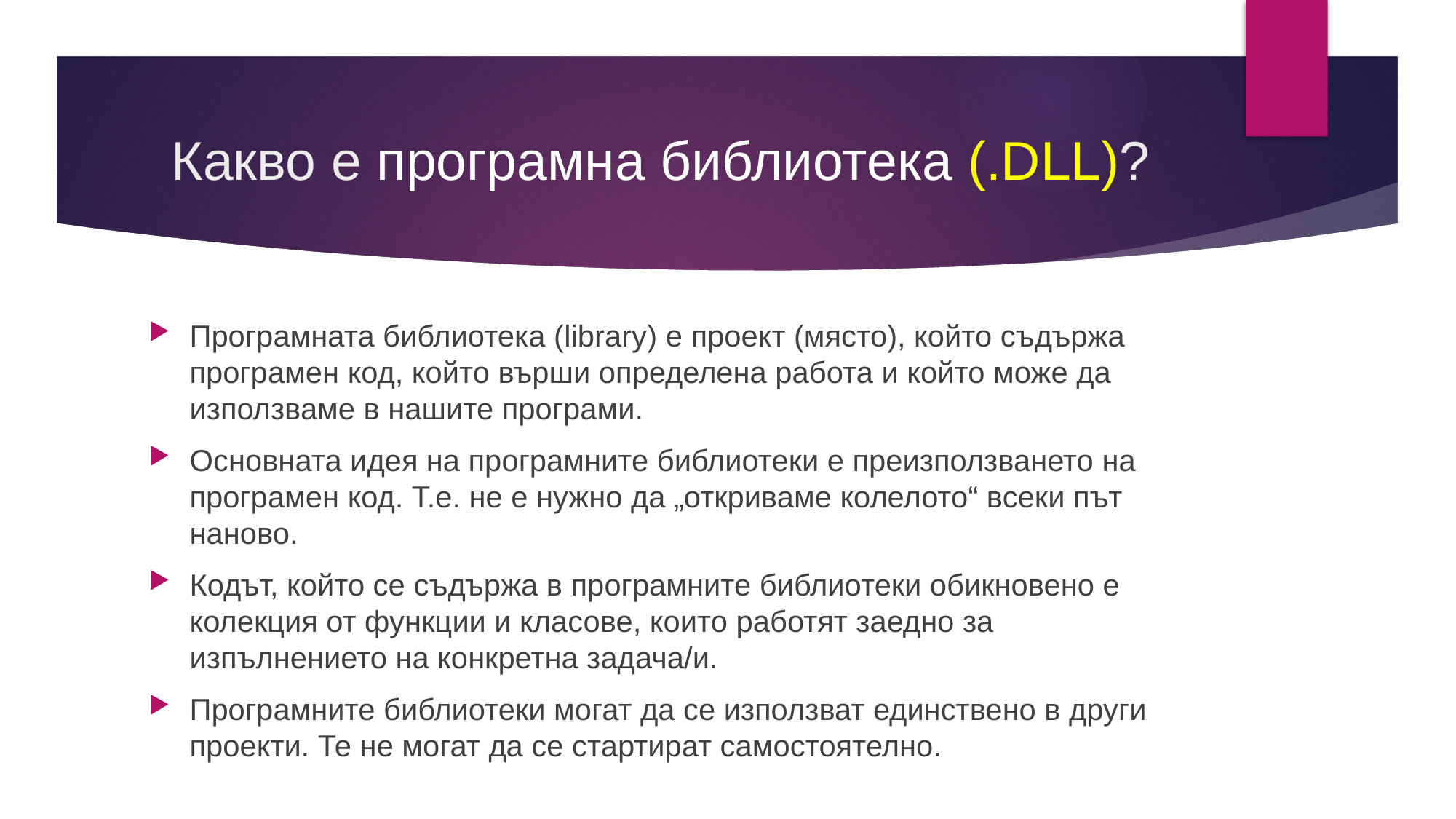

# Какво е програмна библиотека (.DLL)?
Програмната библиотека (library) e проект (място), който съдържа програмен код, който върши определена работа и който може да използваме в нашите програми.
Основната идея на програмните библиотеки е преизползването на програмен код. Т.е. не е нужно да „откриваме колелото“ всеки път наново.
Кодът, който се съдържа в програмните библиотеки обикновено е колекция от функции и класове, които работят заедно за изпълнението на конкретна задача/и.
Програмните библиотеки могат да се използват единствено в други проекти. Те не могат да се стартират самостоятелно.